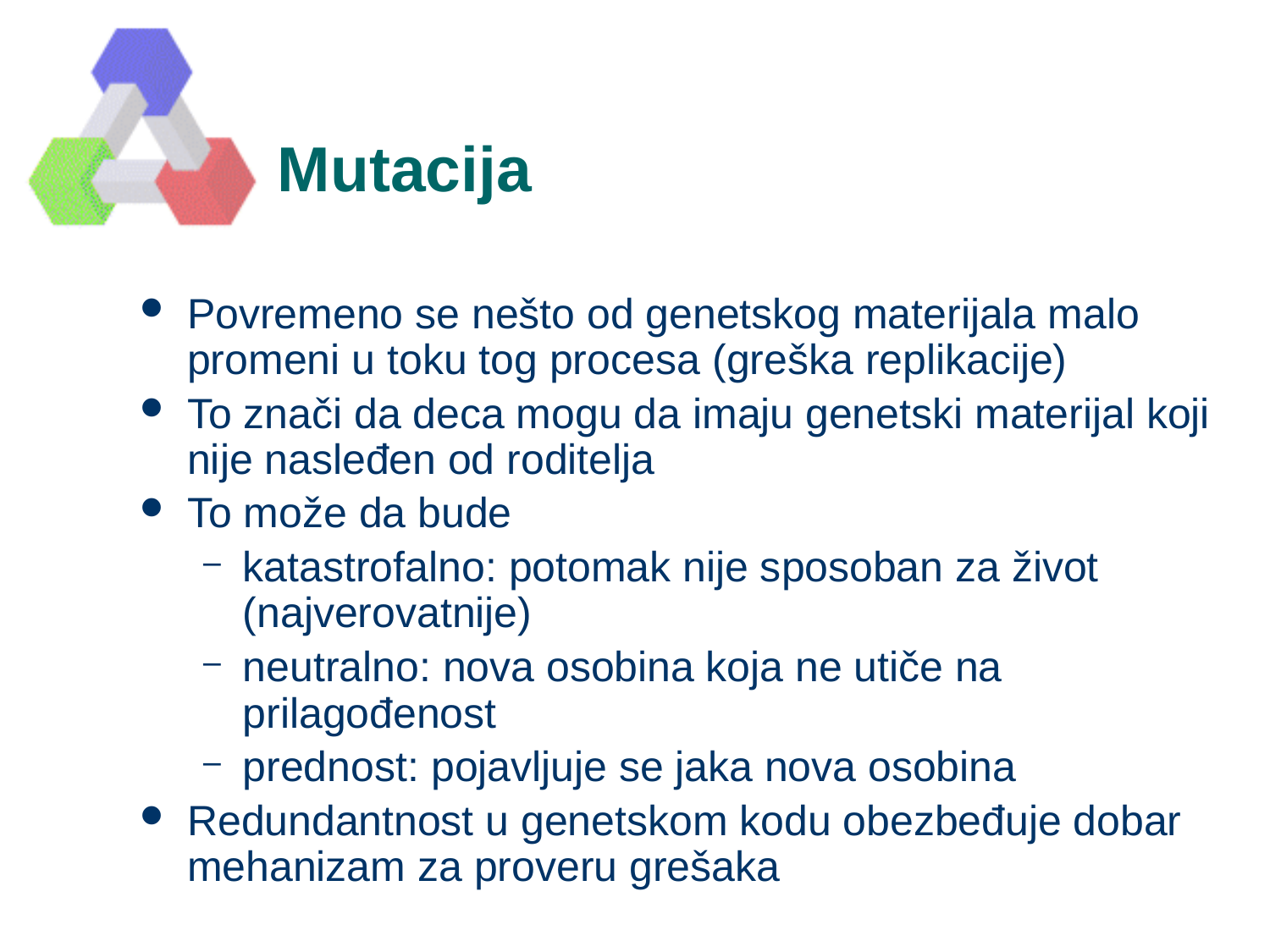

# Mutacija
Povremeno se nešto od genetskog materijala malo promeni u toku tog procesa (greška replikacije)
To znači da deca mogu da imaju genetski materijal koji nije nasleđen od roditelja
To može da bude
katastrofalno: potomak nije sposoban za život (najverovatnije)
neutralno: nova osobina koja ne utiče na prilagođenost
prednost: pojavljuje se jaka nova osobina
Redundantnost u genetskom kodu obezbeđuje dobar mehanizam za proveru grešaka